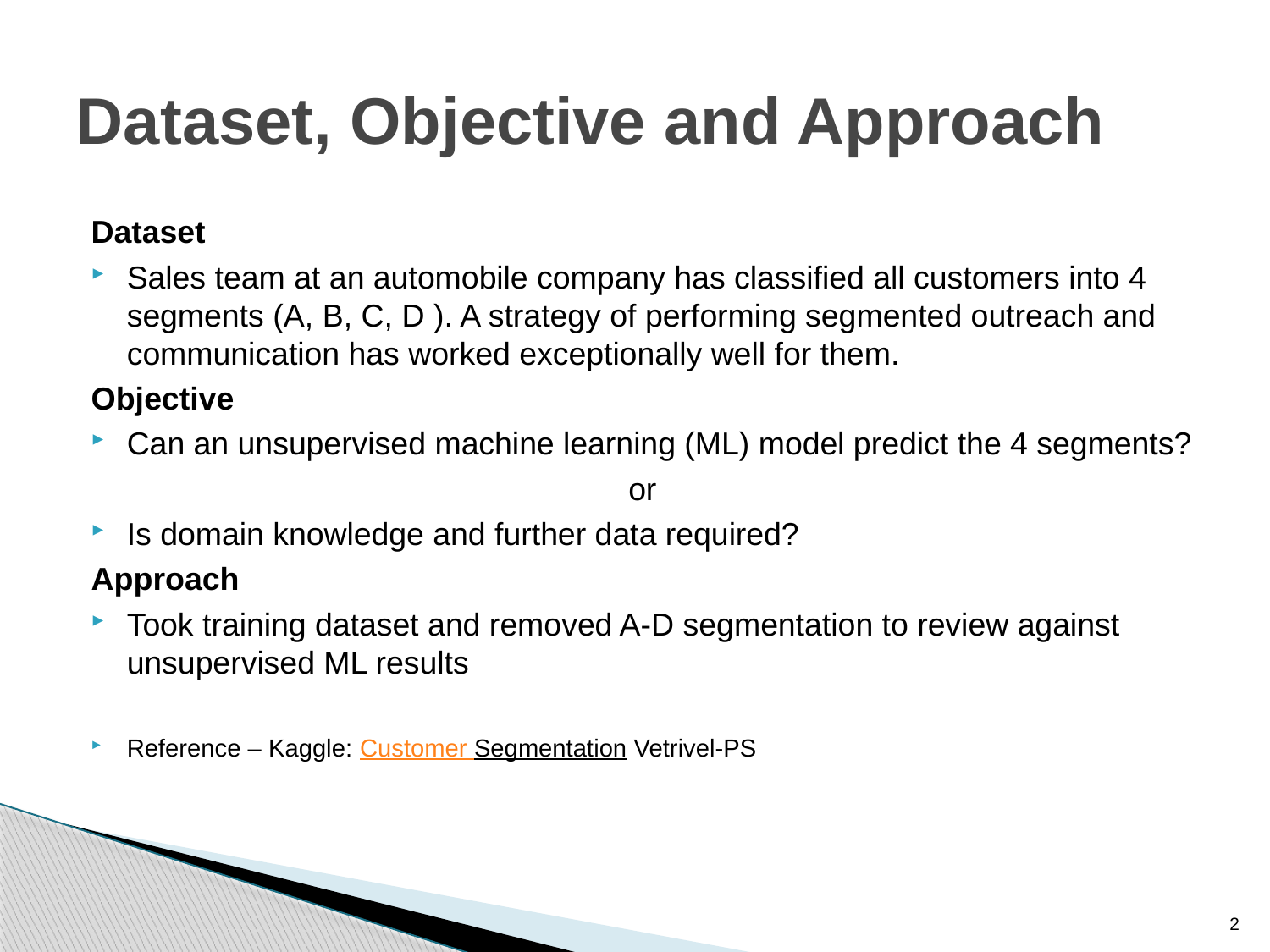

# Dataset, Objective and Approach
Dataset
Sales team at an automobile company has classified all customers into 4 segments (A, B, C, D ). A strategy of performing segmented outreach and communication has worked exceptionally well for them.
Objective
Can an unsupervised machine learning (ML) model predict the 4 segments?
or
Is domain knowledge and further data required?
Approach
Took training dataset and removed A-D segmentation to review against unsupervised ML results

Reference – Kaggle: Customer Segmentation Vetrivel-PS
2